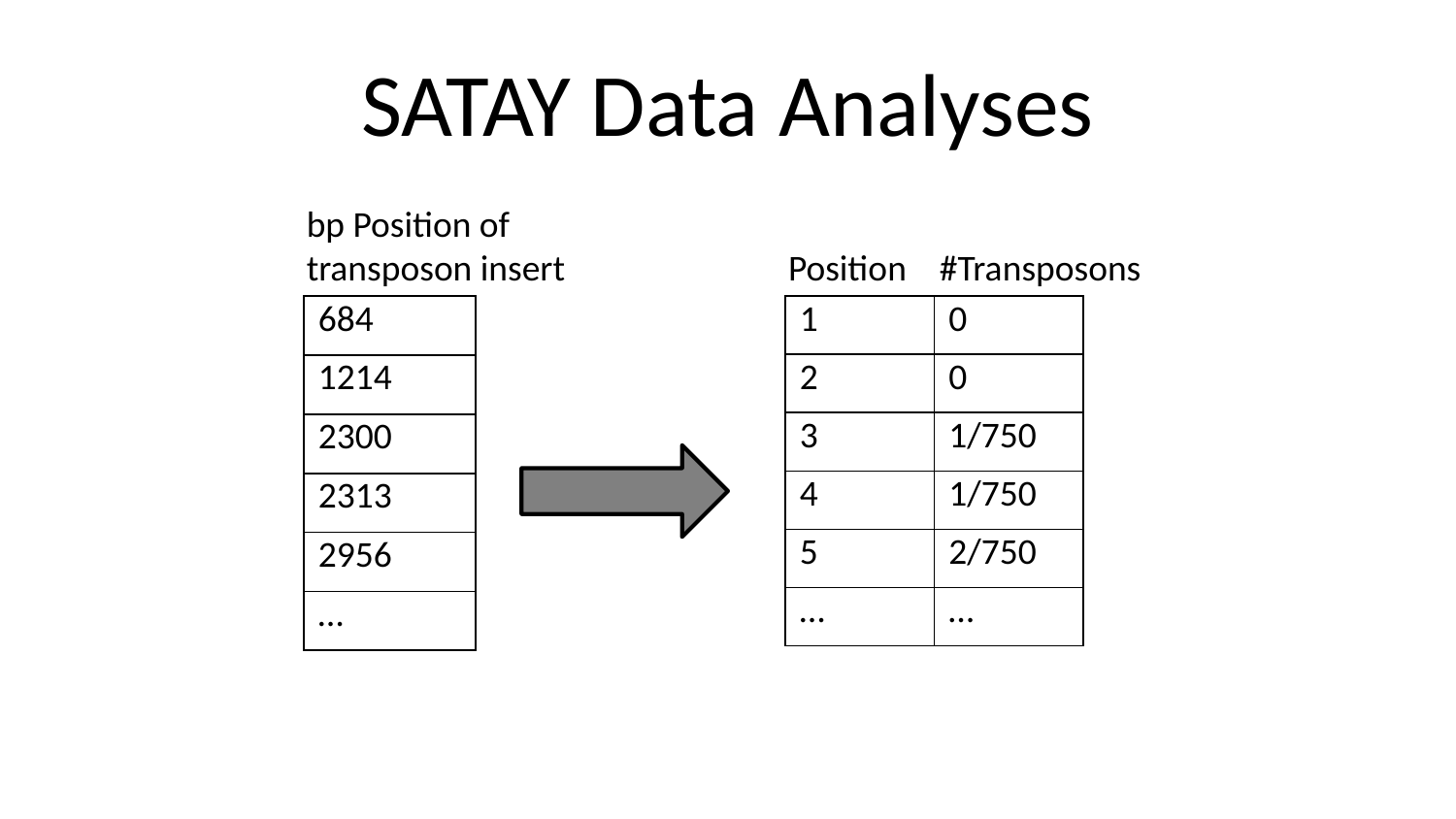

# SATAY Data Analyses
bp Position of transposon insert
Position    #Transposons
| 684 |
| --- |
| 1214 |
| 2300 |
| 2313 |
| 2956 |
| … |
| 1 | 0 |
| --- | --- |
| 2 | 0 |
| 3 | 1/750 |
| 4 | 1/750 |
| 5 | 2/750 |
| … | … |